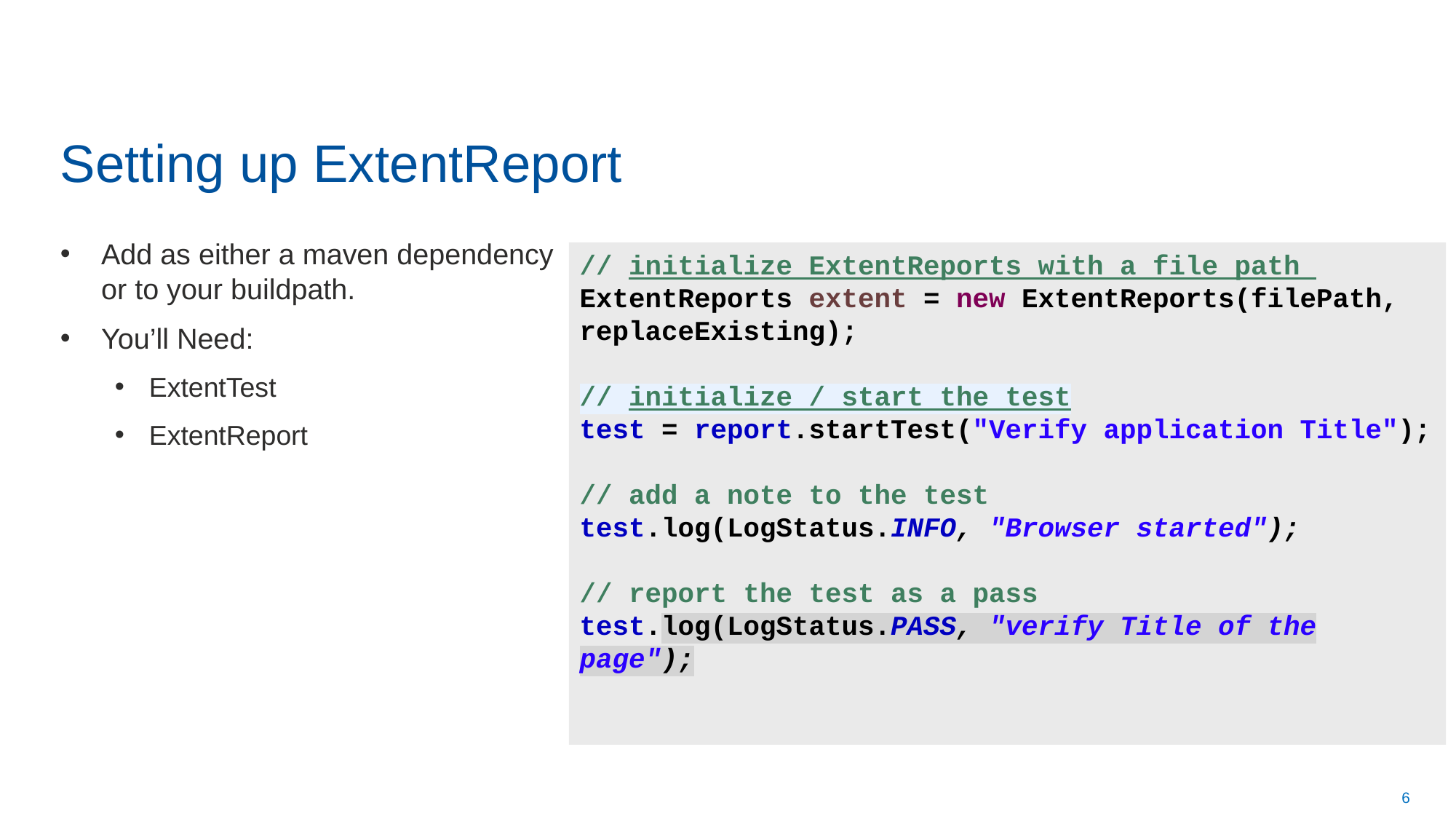

# Setting up ExtentReport
Add as either a maven dependency or to your buildpath.
You’ll Need:
ExtentTest
ExtentReport

// initialize ExtentReports with a file path
ExtentReports extent = new ExtentReports(filePath, replaceExisting);

// initialize / start the test
test = report.startTest("Verify application Title");

// add a note to the test
test.log(LogStatus.INFO, "Browser started");

// report the test as a pass
test.log(LogStatus.PASS, "verify Title of the page");